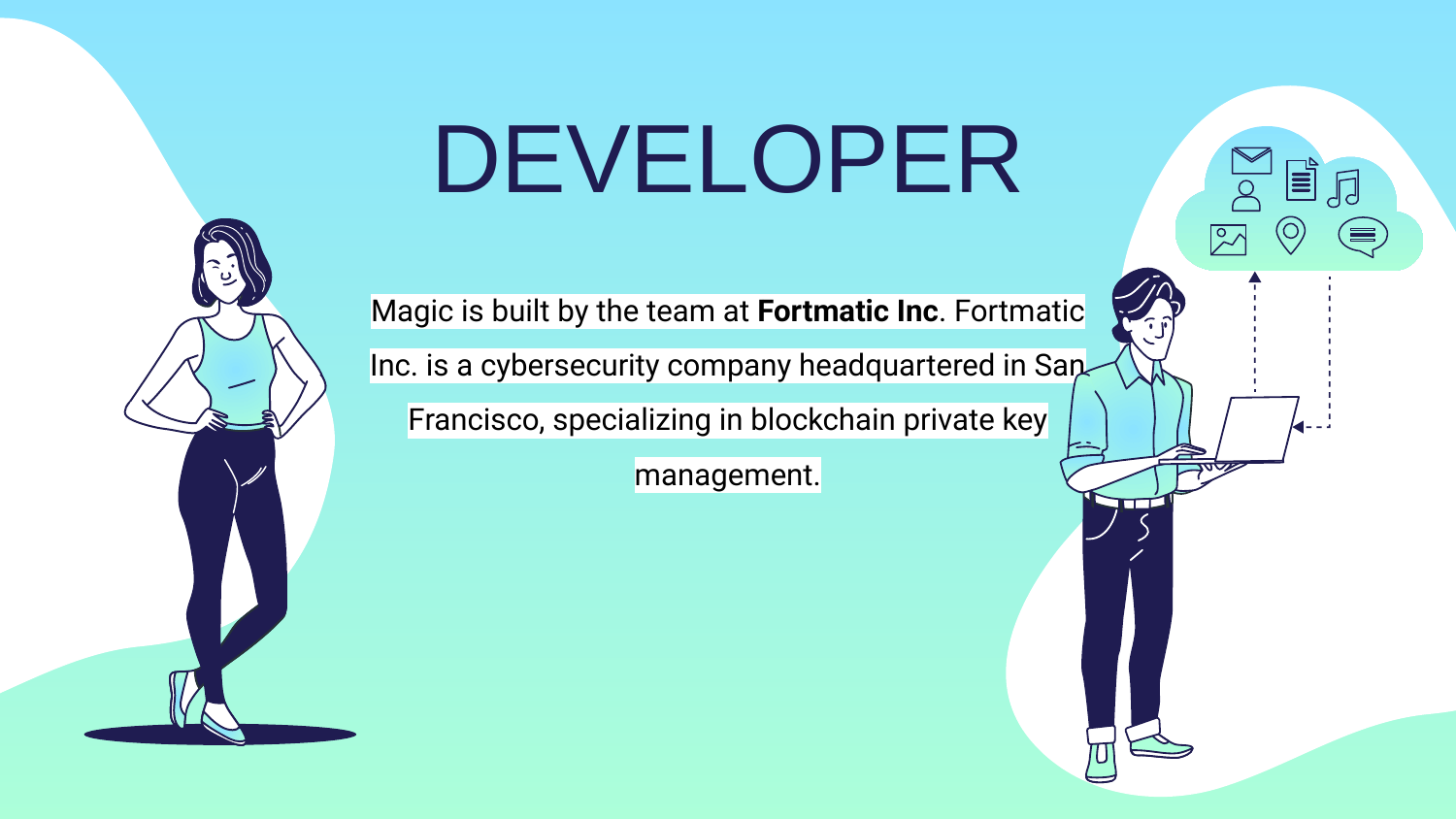

# DEVELOPER

Magic is built by the team at Fortmatic Inc. Fortmatic Inc. is a cybersecurity company headquartered in San Francisco, specializing in blockchain private key management.